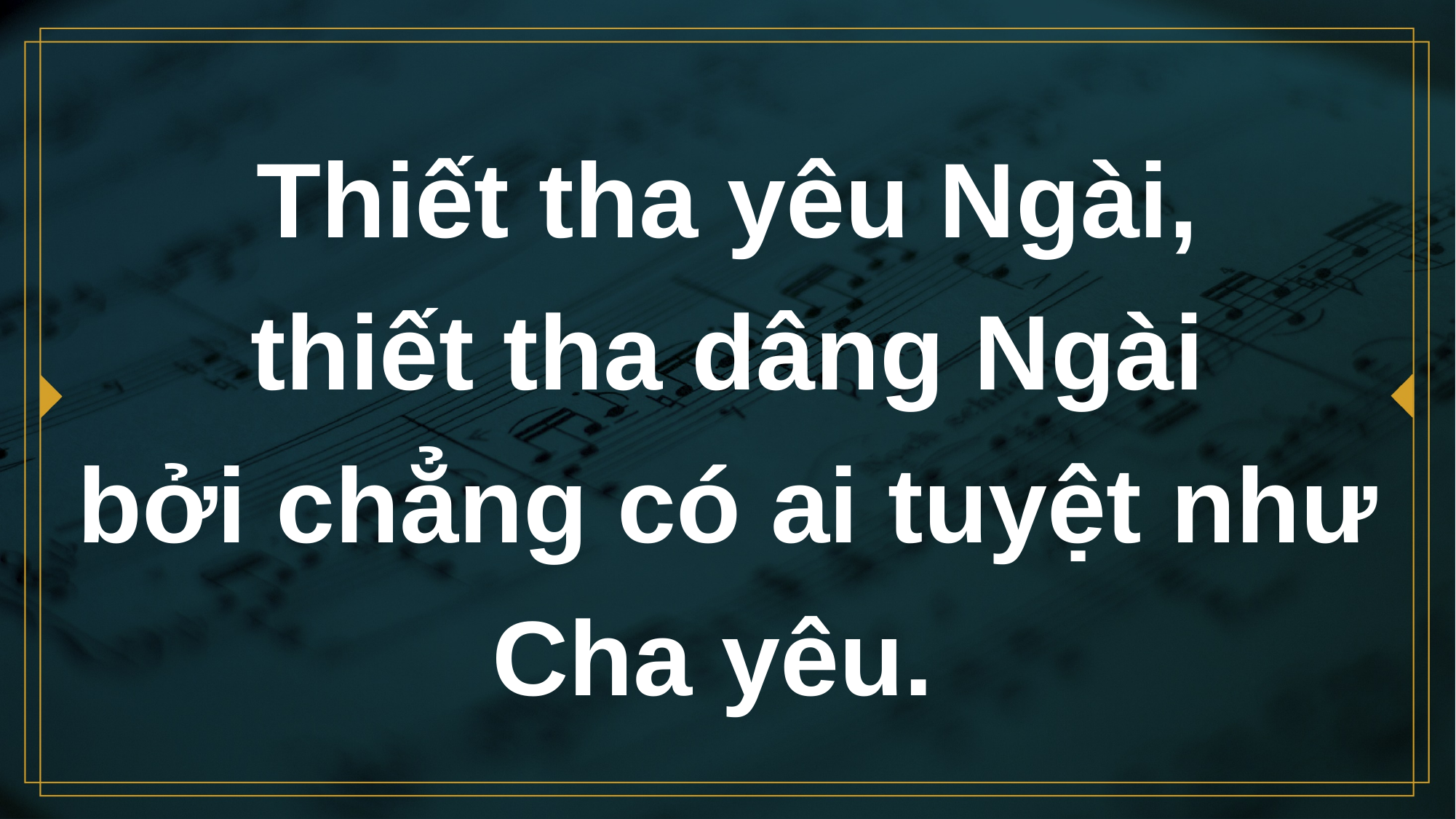

# Thiết tha yêu Ngài, thiết tha dâng Ngài
bởi chẳng có ai tuyệt như Cha yêu.